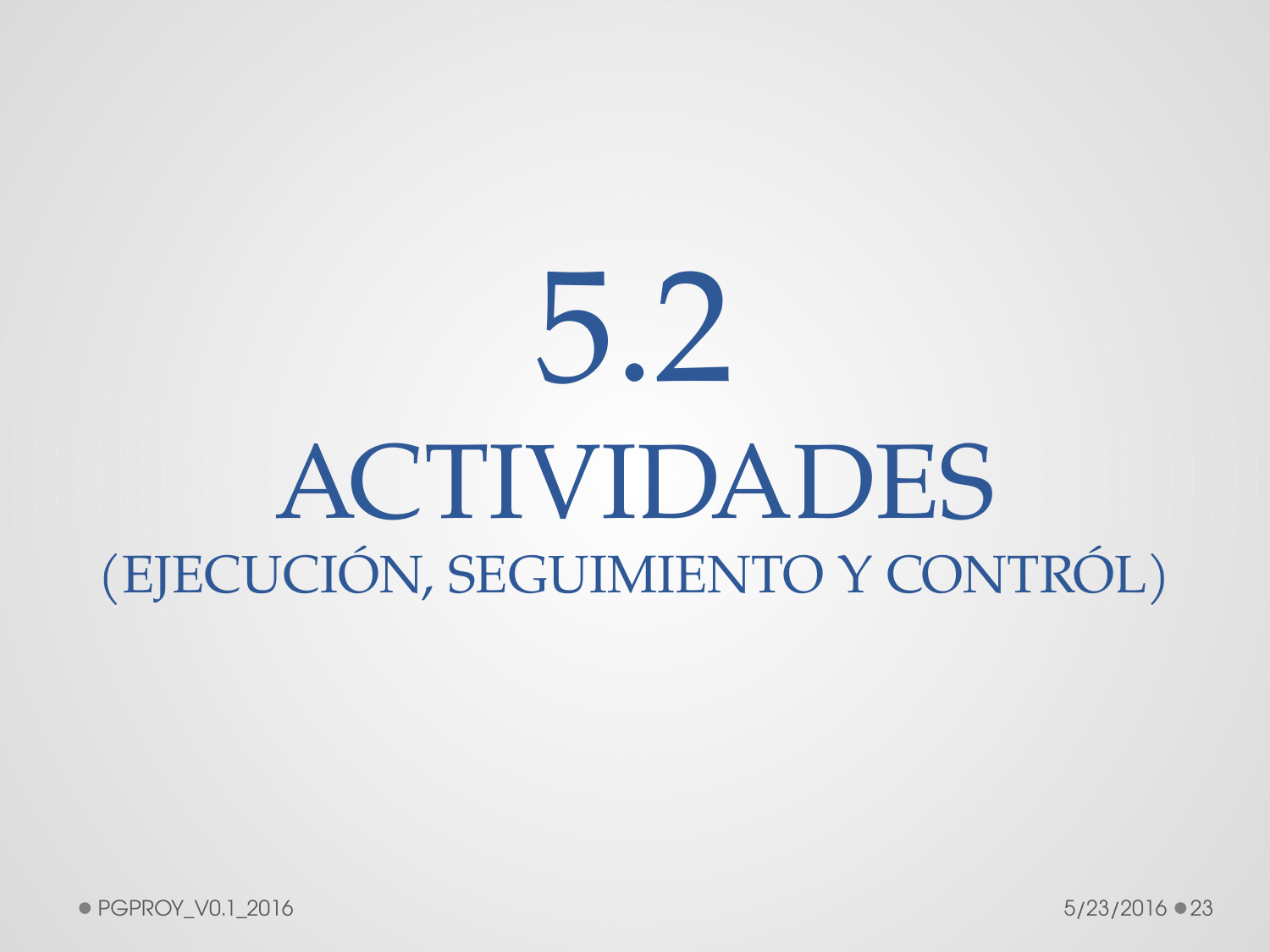

5.2
ACTIVIDADES
(EJECUCIÓN, SEGUIMIENTO Y CONTRÓL)
PGPROY_V0.1_2016
5/23/2016
23